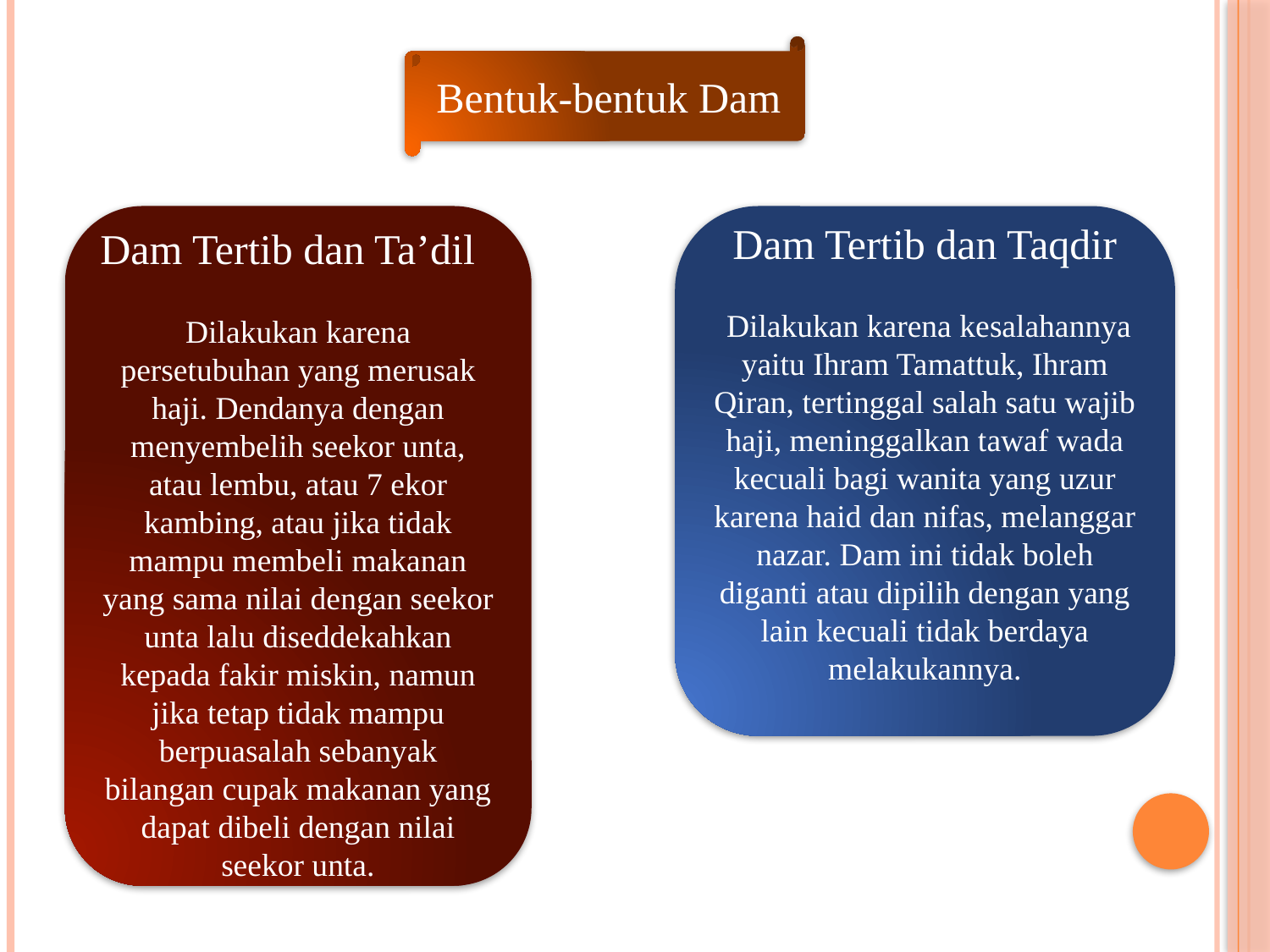

Bentuk-bentuk Dam

Dam Tertib dan Ta’dil

Dilakukan karena persetubuhan yang merusak haji. Dendanya dengan menyembelih seekor unta, atau lembu, atau 7 ekor kambing, atau jika tidak mampu membeli makanan yang sama nilai dengan seekor unta lalu diseddekahkan kepada fakir miskin, namun jika tetap tidak mampu berpuasalah sebanyak bilangan cupak makanan yang dapat dibeli dengan nilai seekor unta.

Dam Tertib dan Taqdir

 Dilakukan karena kesalahannya yaitu Ihram Tamattuk, Ihram Qiran, tertinggal salah satu wajib haji, meninggalkan tawaf wada kecuali bagi wanita yang uzur karena haid dan nifas, melanggar nazar. Dam ini tidak boleh diganti atau dipilih dengan yang lain kecuali tidak berdaya melakukannya.